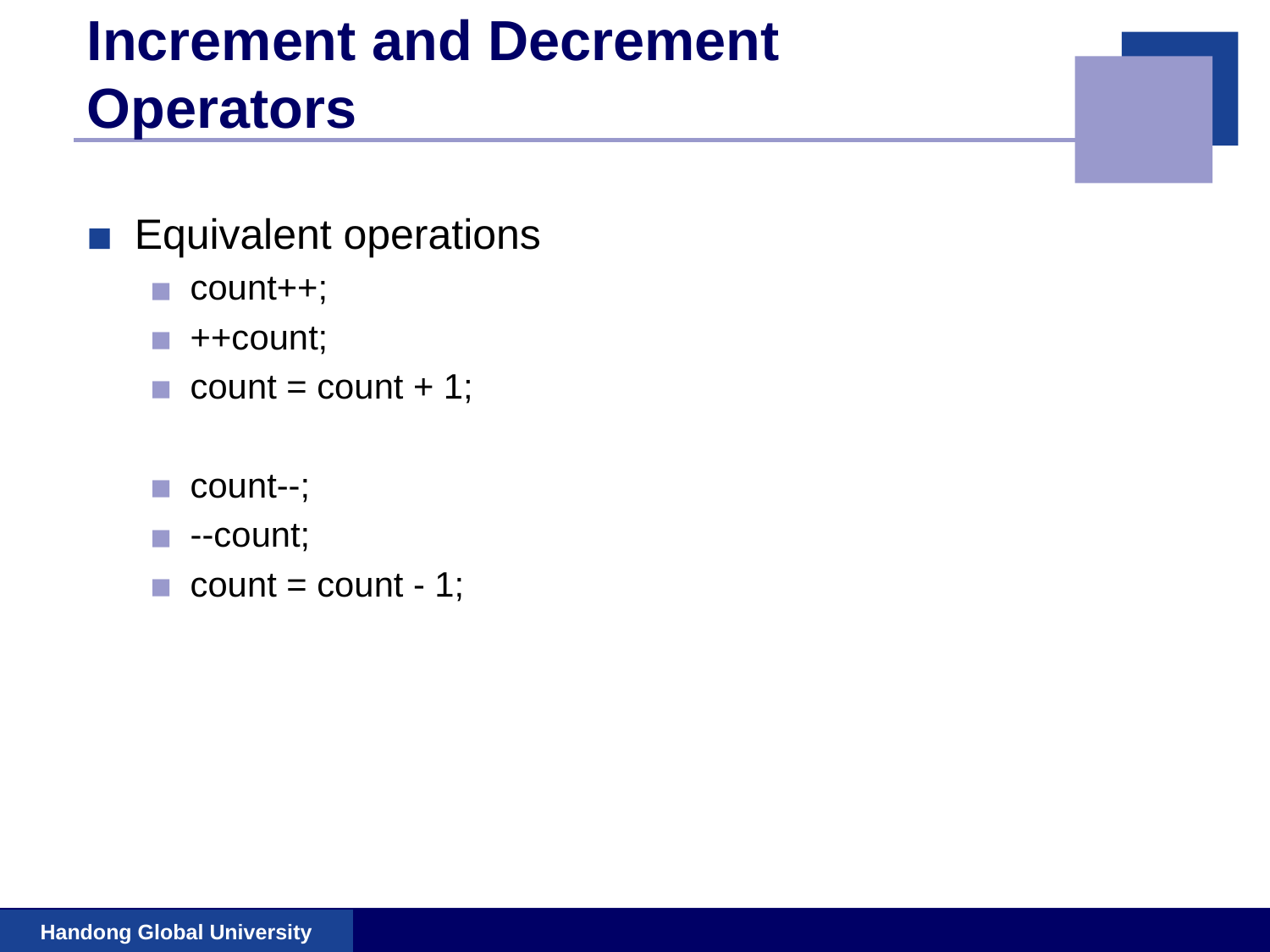

# Increment and Decrement Operators
Equivalent operations
count++;
++count;
count = count + 1;

count--;
--count;
count = count - 1;